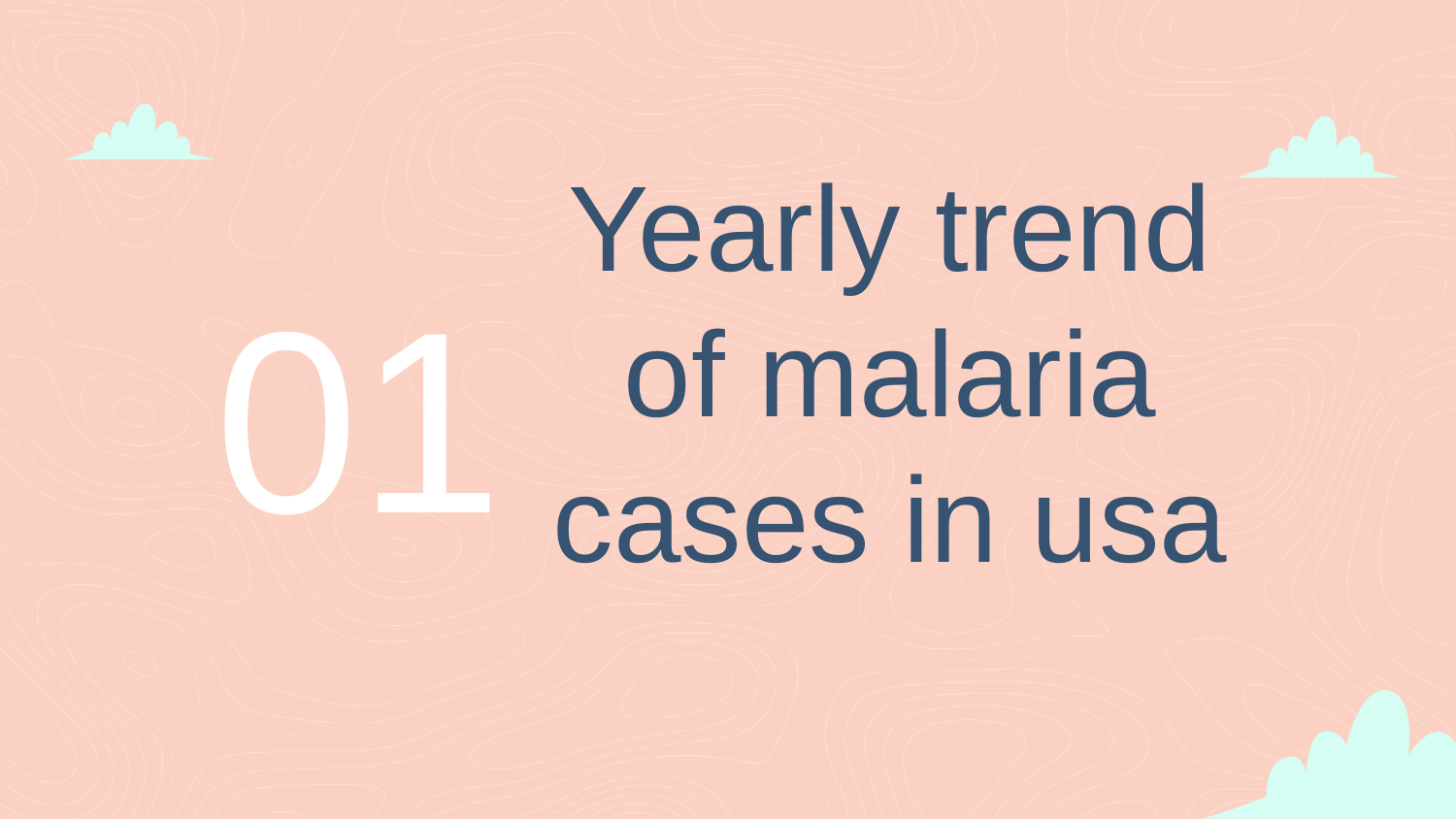

# Yearly trend of malaria cases in usa
01